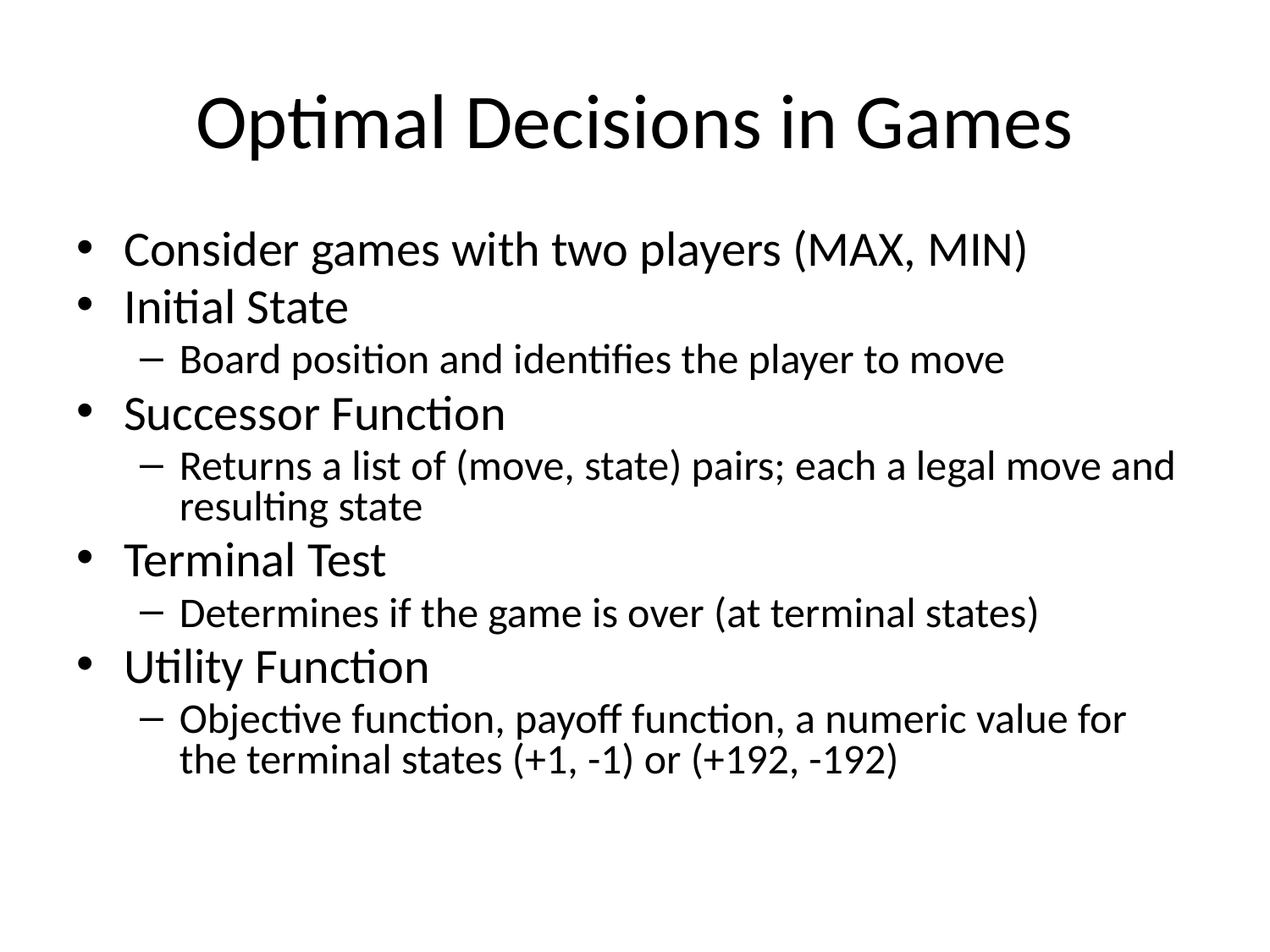

# Optimal Decisions in Games
Consider games with two players (MAX, MIN)
Initial State
Board position and identifies the player to move
Successor Function
Returns a list of (move, state) pairs; each a legal move and resulting state
Terminal Test
Determines if the game is over (at terminal states)
Utility Function
Objective function, payoff function, a numeric value for the terminal states (+1, -1) or (+192, -192)